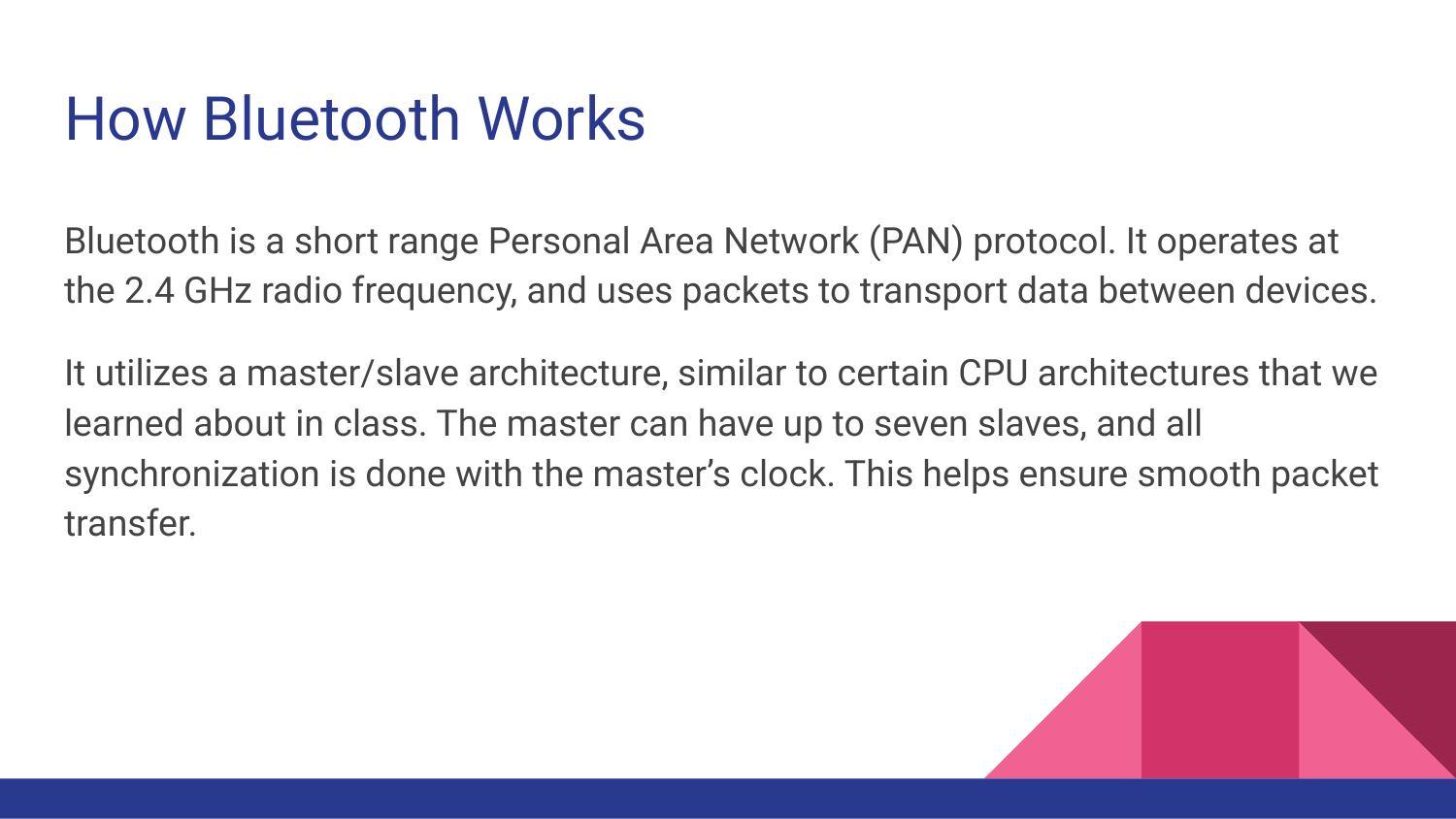

# How Bluetooth Works
Bluetooth is a short range Personal Area Network (PAN) protocol. It operates at the 2.4 GHz radio frequency, and uses packets to transport data between devices.
It utilizes a master/slave architecture, similar to certain CPU architectures that we learned about in class. The master can have up to seven slaves, and all synchronization is done with the master’s clock. This helps ensure smooth packet transfer.